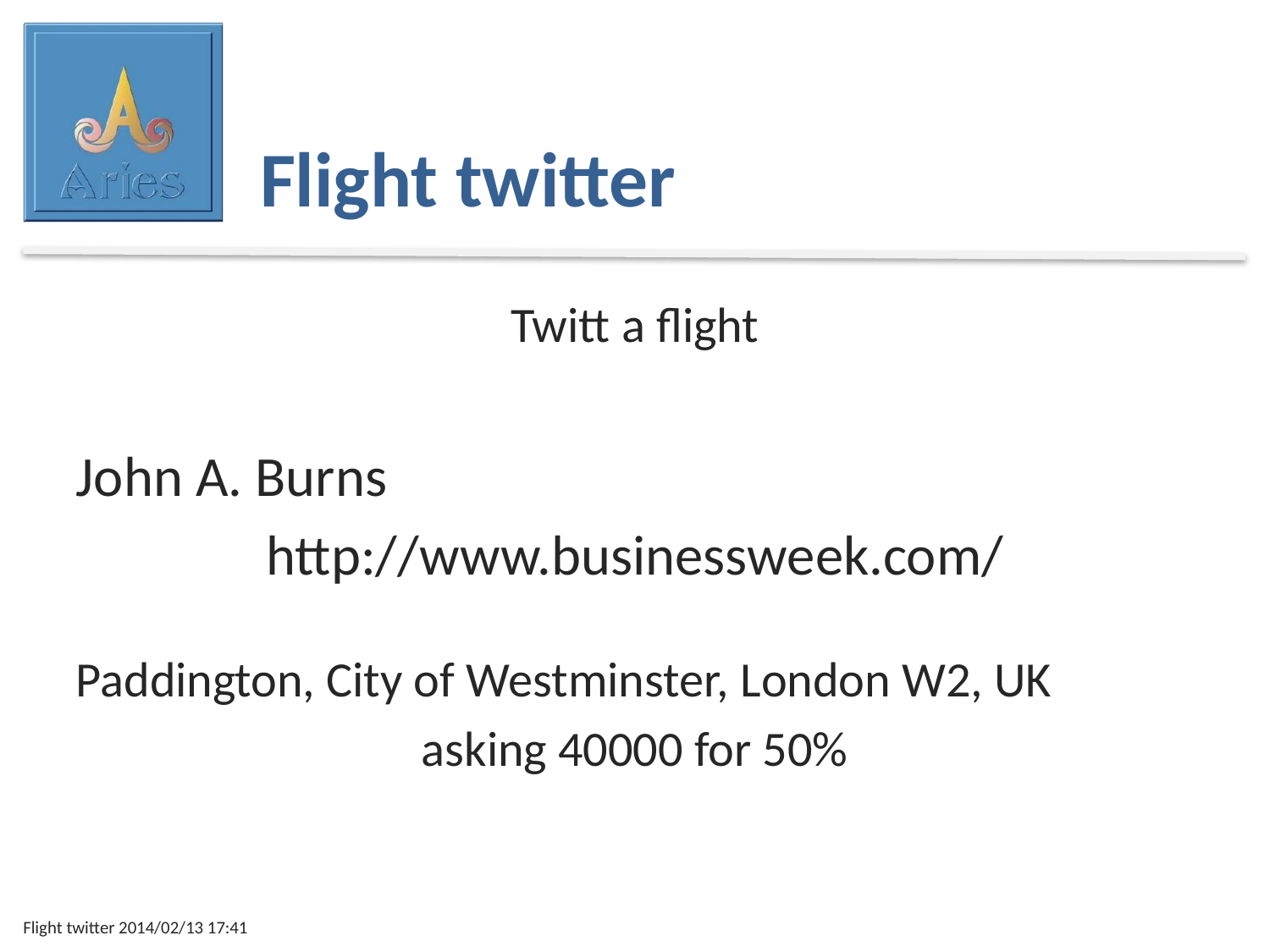

Flight twitter
Twitt a flight
John A. Burns
http://www.businessweek.com/
Paddington, City of Westminster, London W2, UK
asking 40000 for 50%
Flight twitter 2014/02/13 17:41